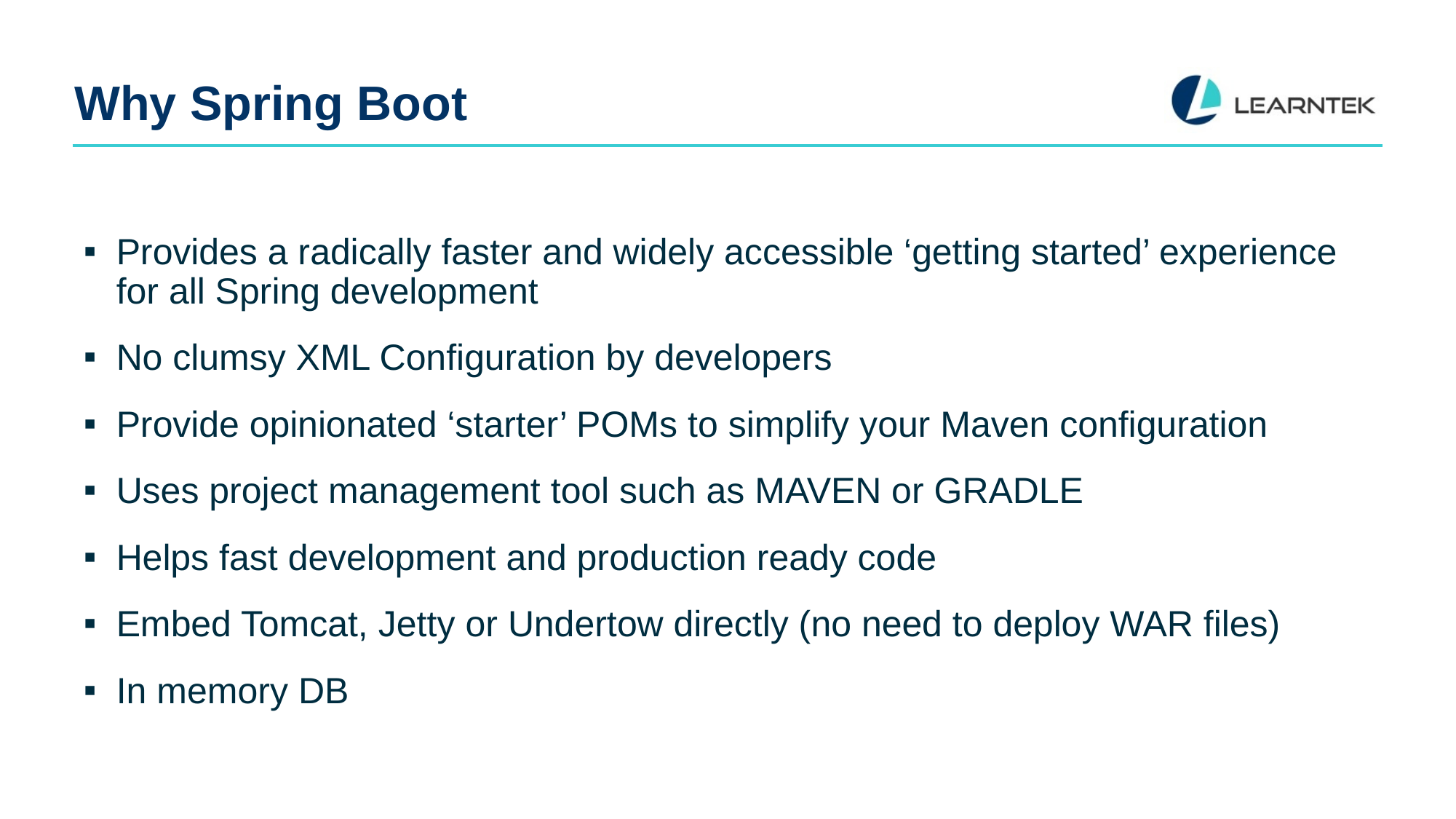

# Why Spring Boot
Provides a radically faster and widely accessible ‘getting started’ experience for all Spring development
No clumsy XML Configuration by developers
Provide opinionated ‘starter’ POMs to simplify your Maven configuration
Uses project management tool such as MAVEN or GRADLE
Helps fast development and production ready code
Embed Tomcat, Jetty or Undertow directly (no need to deploy WAR files)
In memory DB